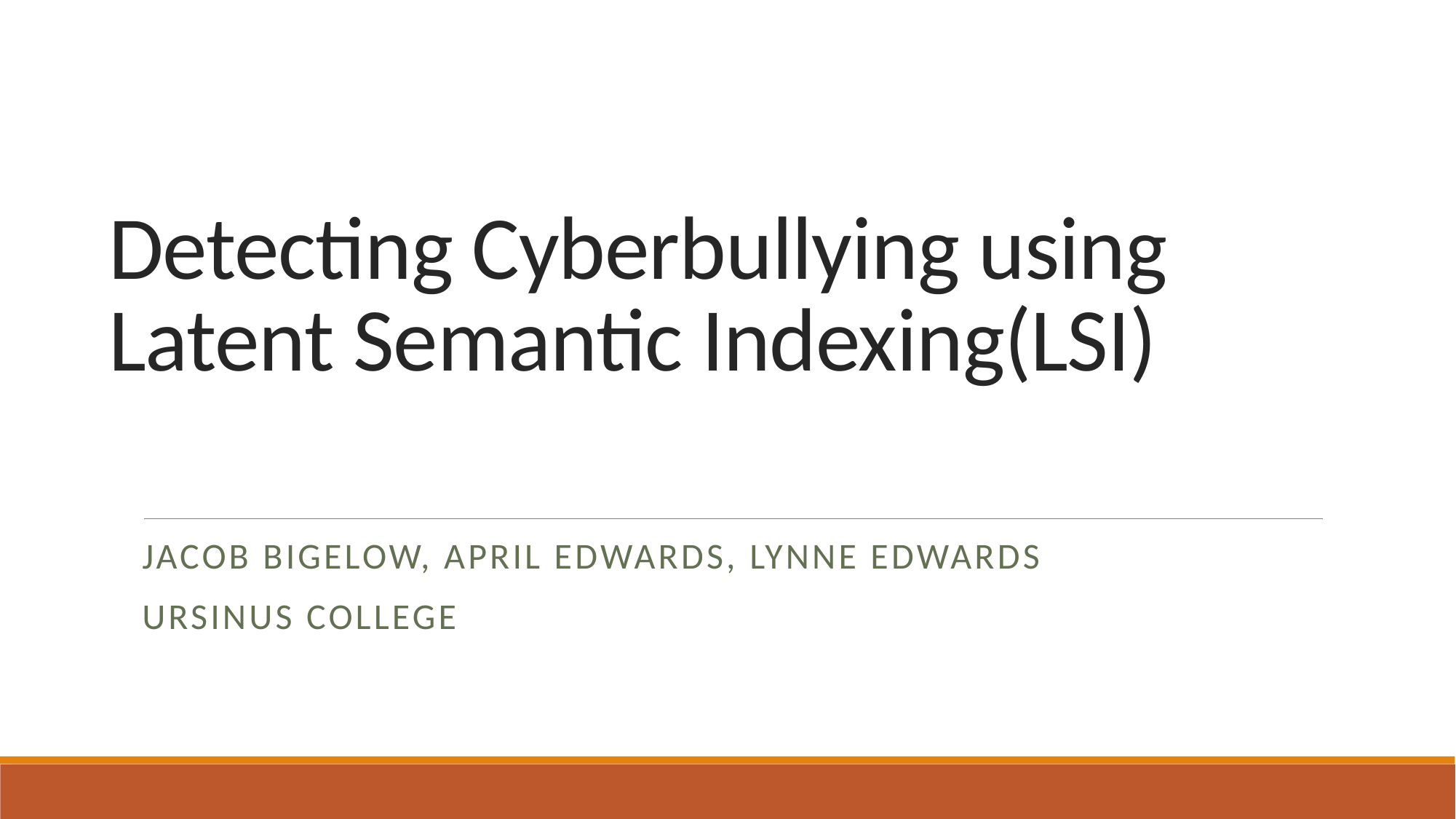

# Detecting Cyberbullying using Latent Semantic Indexing(LSI)
Jacob Bigelow, April Edwards, Lynne Edwards
Ursinus College